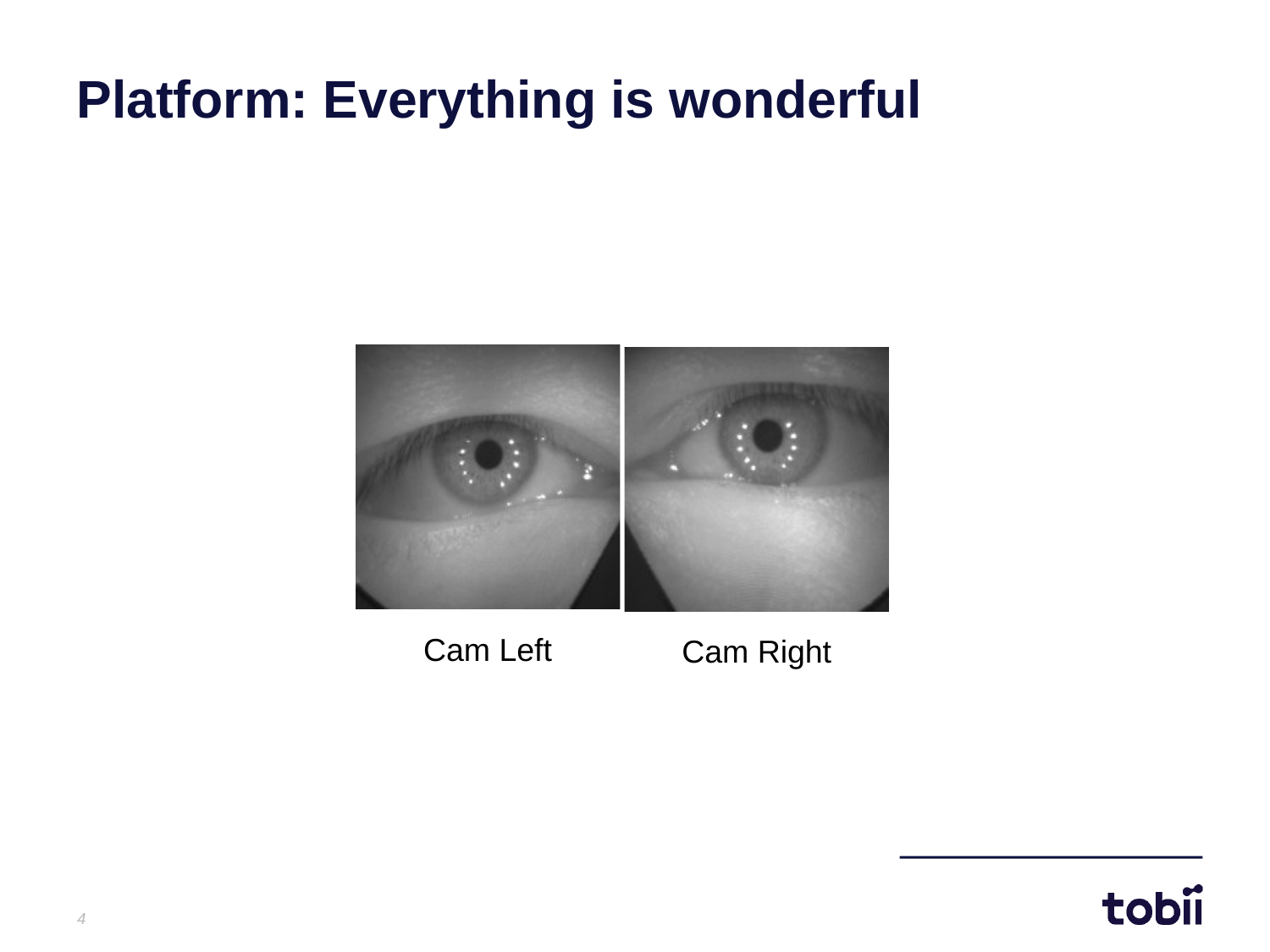

Platform: Everything is wonderful

Cam Left

Cam Right

4